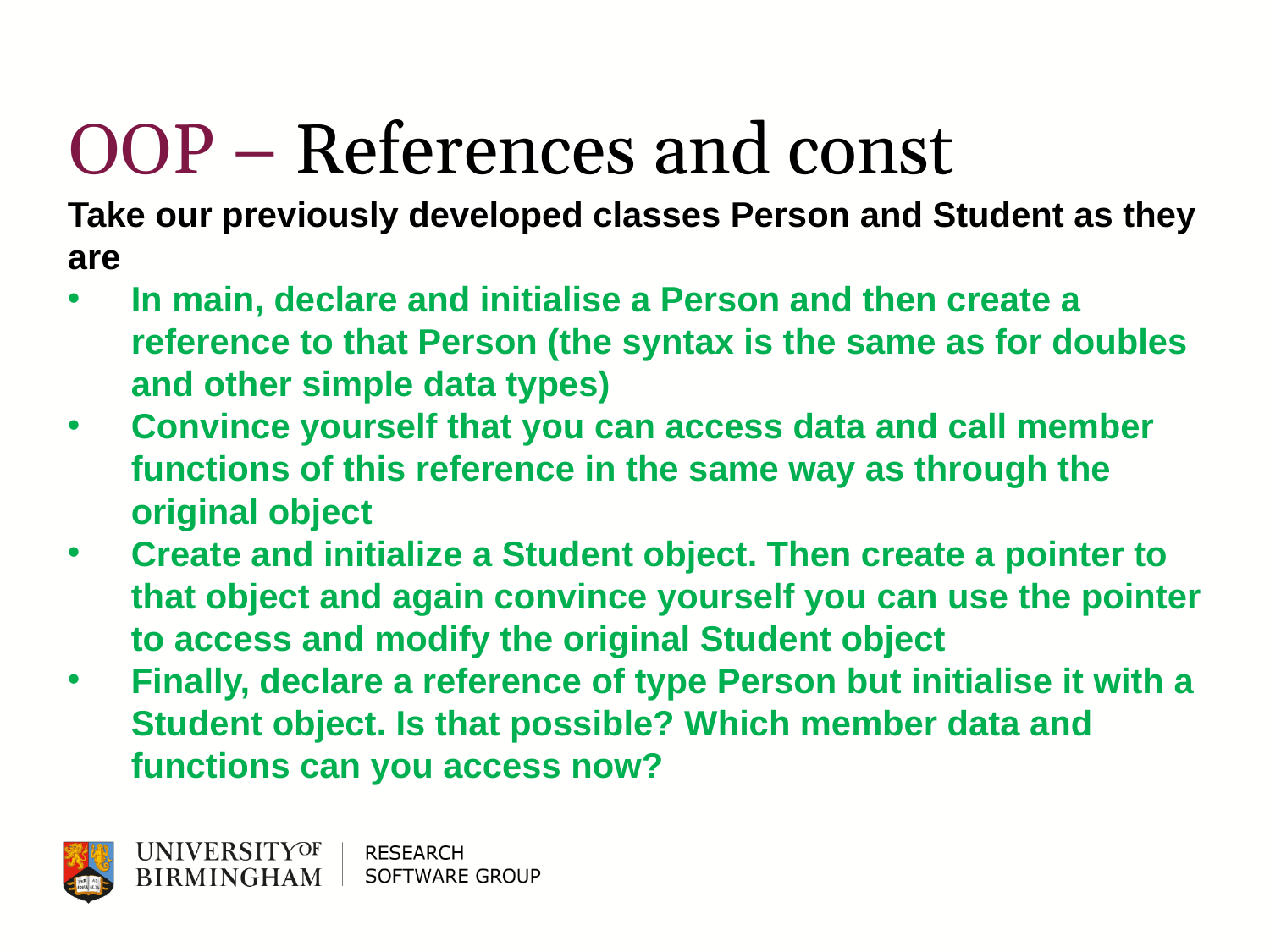

# OOP – References and const
Take our previously developed classes Person and Student as they are
In main, declare and initialise a Person and then create a reference to that Person (the syntax is the same as for doubles and other simple data types)
Convince yourself that you can access data and call member functions of this reference in the same way as through the original object
Create and initialize a Student object. Then create a pointer to that object and again convince yourself you can use the pointer to access and modify the original Student object
Finally, declare a reference of type Person but initialise it with a Student object. Is that possible? Which member data and functions can you access now?